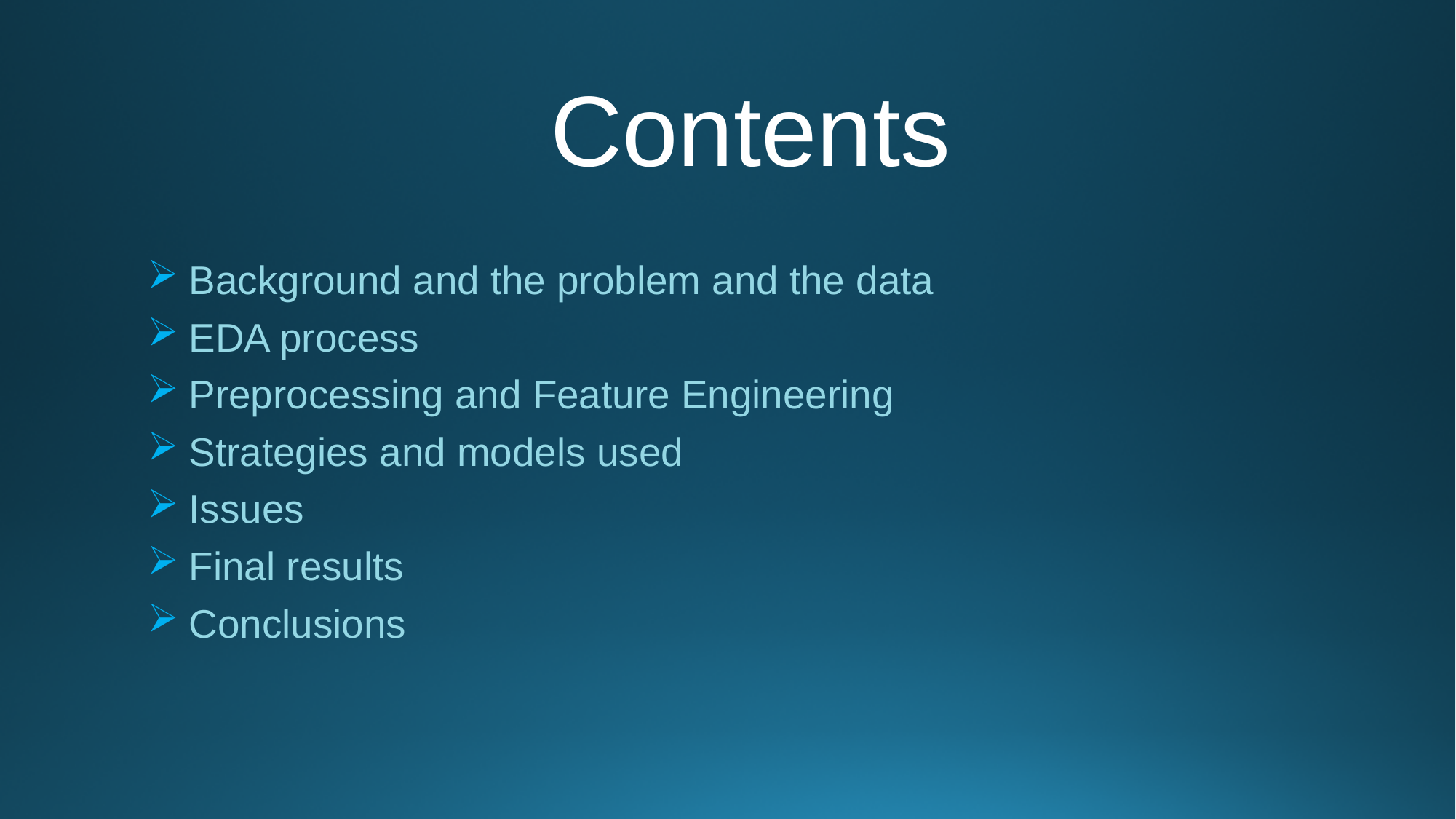

Contents
Background and the problem and the data
EDA process
Preprocessing and Feature Engineering
Strategies and models used
Issues
Final results
Conclusions